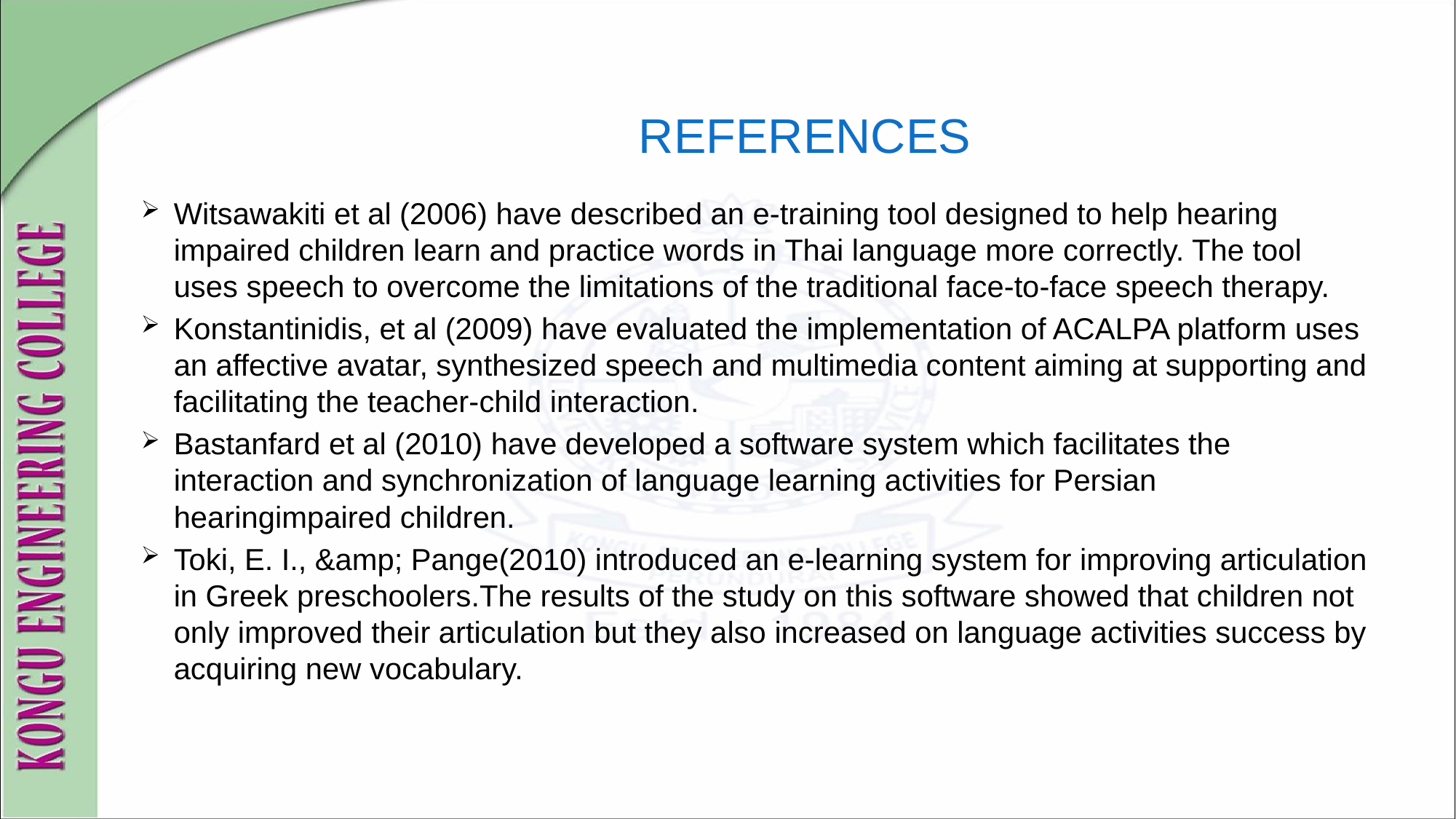

# REFERENCES
Witsawakiti et al (2006) have described an e-training tool designed to help hearing impaired children learn and practice words in Thai language more correctly. The tool uses speech to overcome the limitations of the traditional face-to-face speech therapy.
Konstantinidis, et al (2009) have evaluated the implementation of ACALPA platform uses an affective avatar, synthesized speech and multimedia content aiming at supporting and facilitating the teacher-child interaction.
Bastanfard et al (2010) have developed a software system which facilitates the interaction and synchronization of language learning activities for Persian hearingimpaired children.
Toki, E. I., &amp; Pange(2010) introduced an e-learning system for improving articulation in Greek preschoolers.The results of the study on this software showed that children not only improved their articulation but they also increased on language activities success by acquiring new vocabulary.